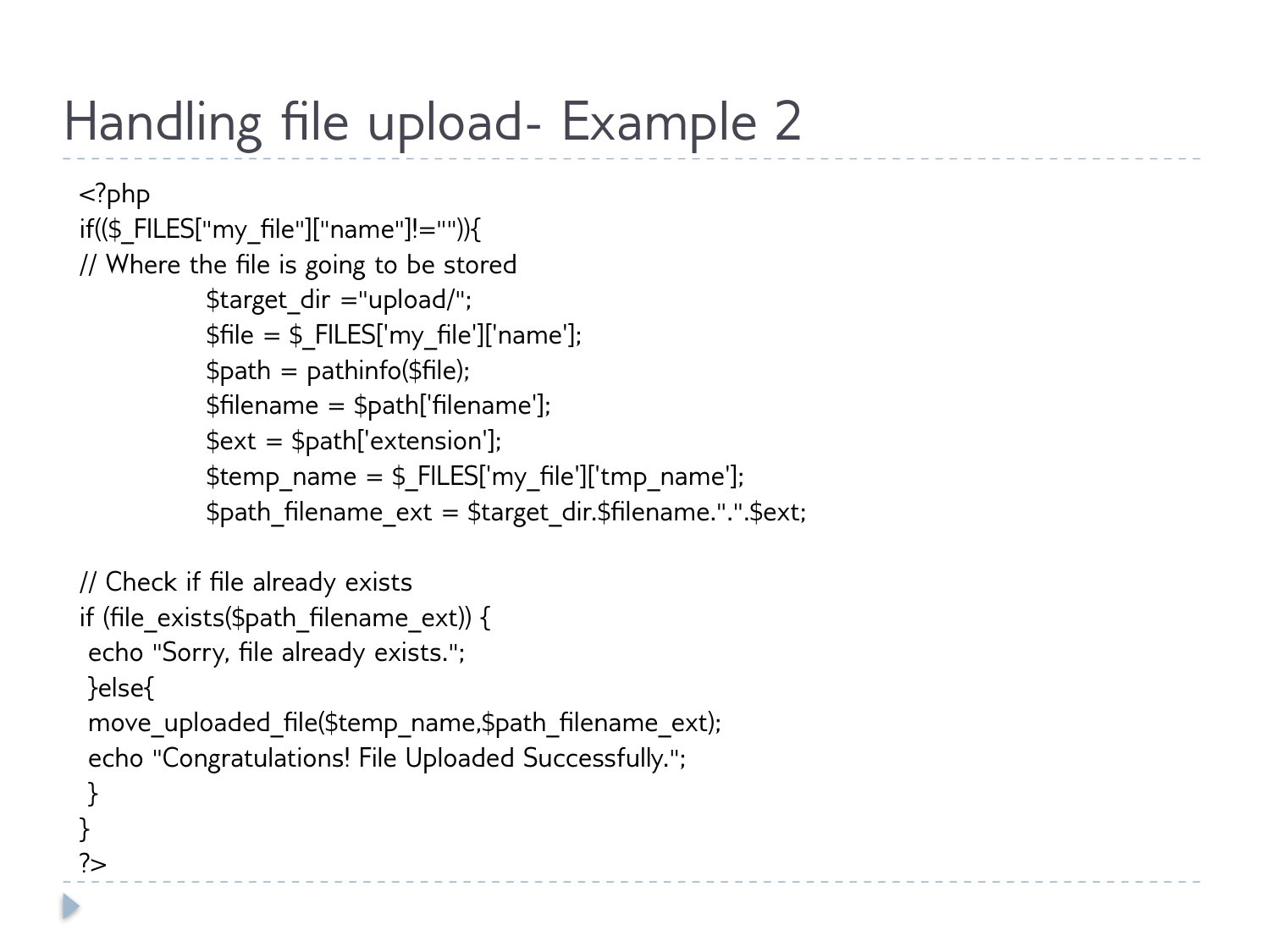

# Handling file upload- Example 2
<?php
if(($_FILES["my_file"]["name"]!="")){
// Where the file is going to be stored
	$target_dir ="upload/";
	$file = $_FILES['my_file']['name'];
	$path = pathinfo($file);
	$filename = $path['filename'];
	$ext = $path['extension'];
	$temp_name = $_FILES['my_file']['tmp_name'];
	$path_filename_ext = $target_dir.$filename.".".$ext;

// Check if file already exists
if (file_exists($path_filename_ext)) {
 echo "Sorry, file already exists.";
 }else{
 move_uploaded_file($temp_name,$path_filename_ext);
 echo "Congratulations! File Uploaded Successfully.";
 }
}
?>